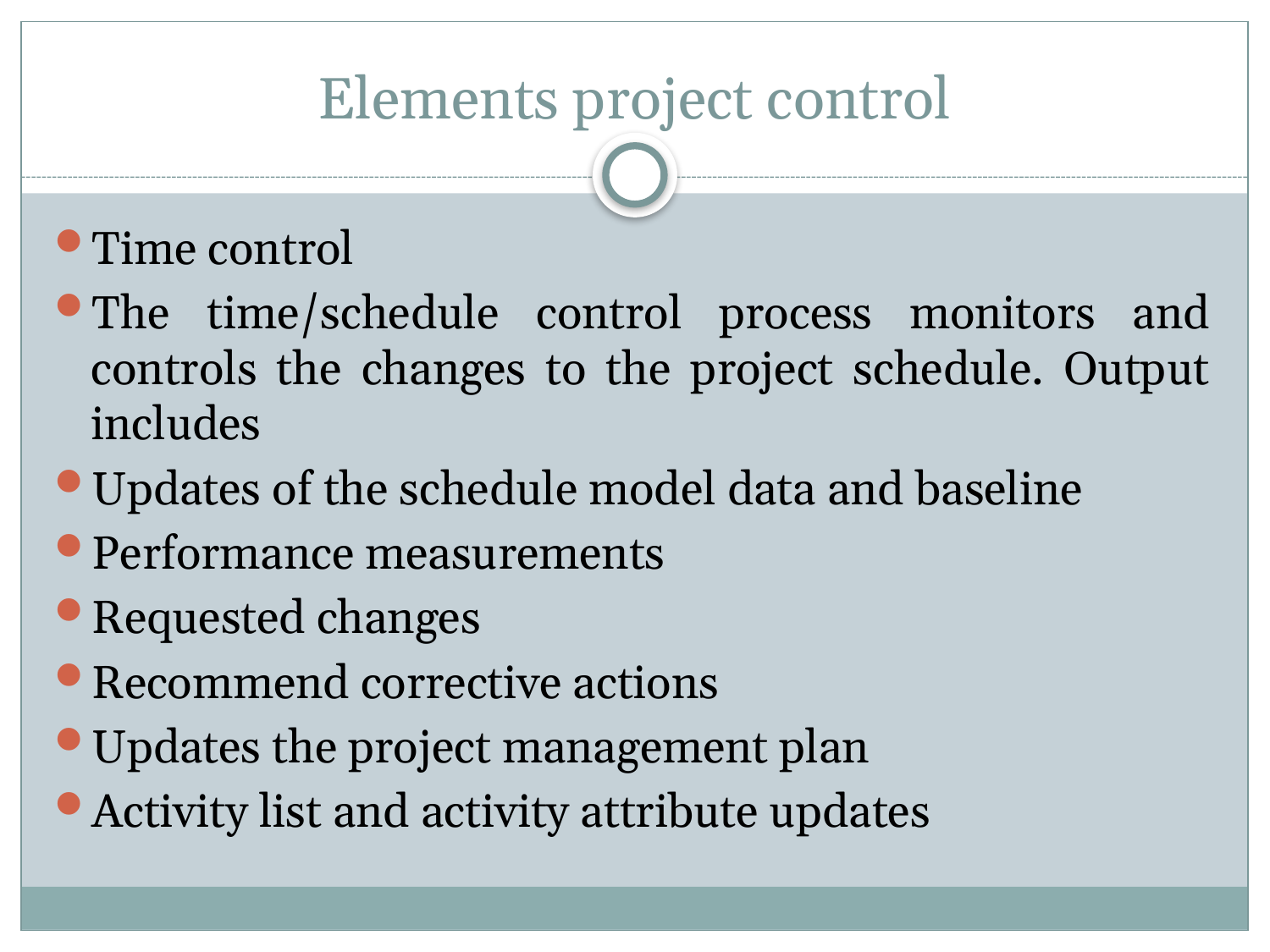

# Elements project control
Time control
The time/schedule control process monitors and controls the changes to the project schedule. Output includes
Updates of the schedule model data and baseline
Performance measurements
Requested changes
Recommend corrective actions
Updates the project management plan
Activity list and activity attribute updates